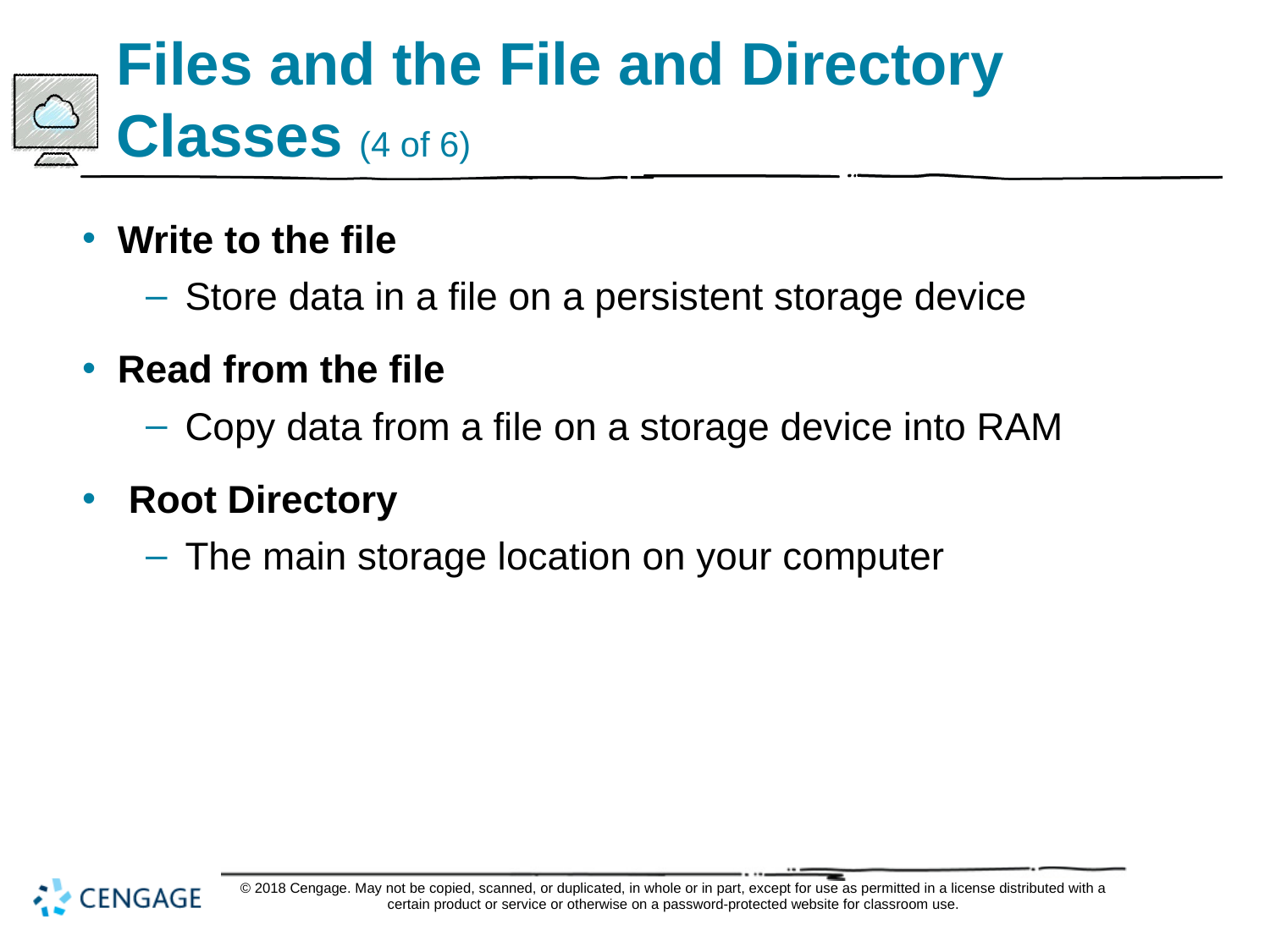

# Files and the File and Directory Classes (4 of 6)
Write to the file
Store data in a file on a persistent storage device
Read from the file
Copy data from a file on a storage device into RAM
 Root Directory
The main storage location on your computer
© 2018 Cengage. May not be copied, scanned, or duplicated, in whole or in part, except for use as permitted in a license distributed with a certain product or service or otherwise on a password-protected website for classroom use.